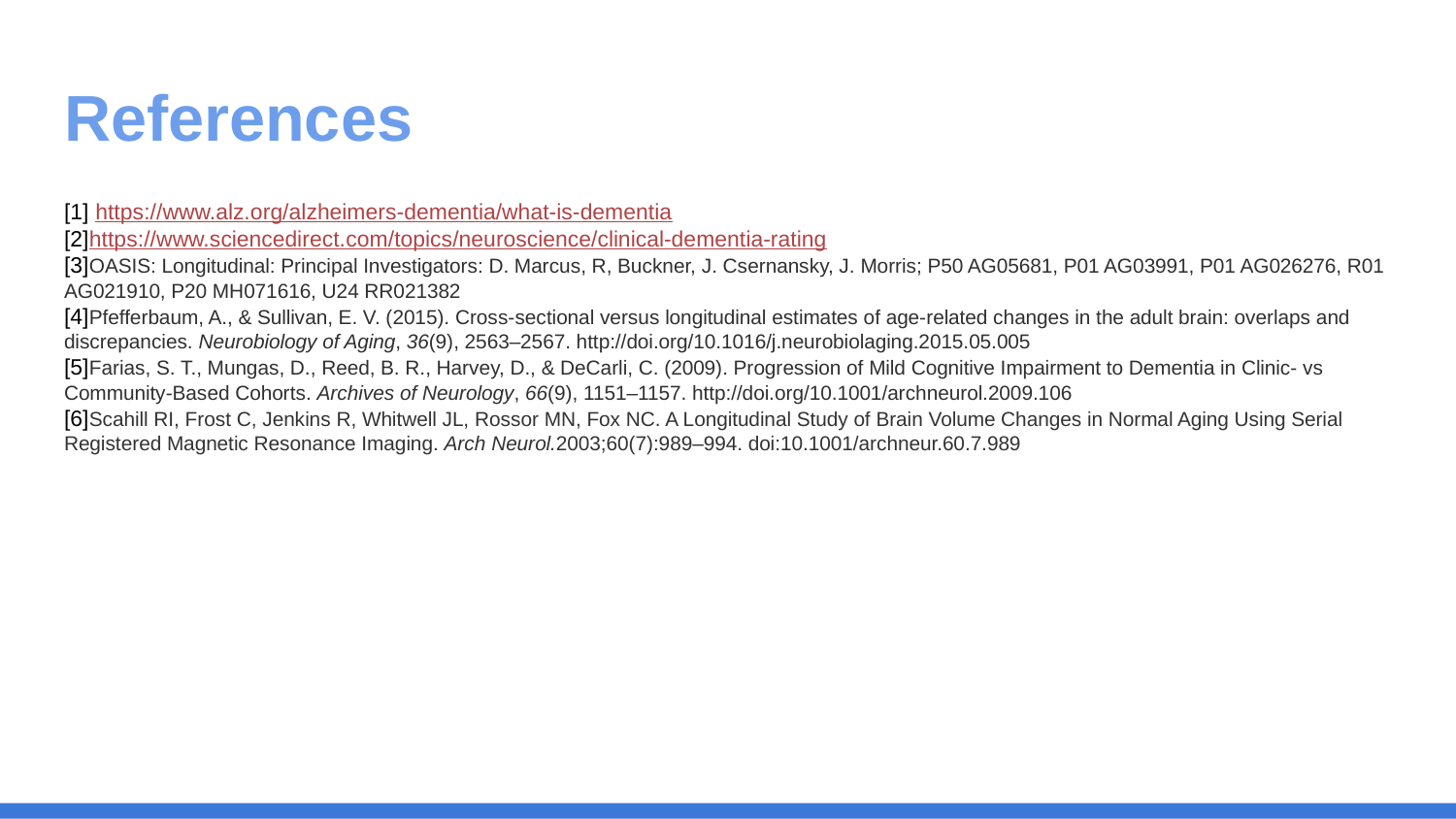

# References
[1] https://www.alz.org/alzheimers-dementia/what-is-dementia
[2]https://www.sciencedirect.com/topics/neuroscience/clinical-dementia-rating
[3]OASIS: Longitudinal: Principal Investigators: D. Marcus, R, Buckner, J. Csernansky, J. Morris; P50 AG05681, P01 AG03991, P01 AG026276, R01 AG021910, P20 MH071616, U24 RR021382
[4]Pfefferbaum, A., & Sullivan, E. V. (2015). Cross-sectional versus longitudinal estimates of age-related changes in the adult brain: overlaps and discrepancies. Neurobiology of Aging, 36(9), 2563–2567. http://doi.org/10.1016/j.neurobiolaging.2015.05.005
[5]Farias, S. T., Mungas, D., Reed, B. R., Harvey, D., & DeCarli, C. (2009). Progression of Mild Cognitive Impairment to Dementia in Clinic- vs Community-Based Cohorts. Archives of Neurology, 66(9), 1151–1157. http://doi.org/10.1001/archneurol.2009.106
[6]Scahill RI, Frost C, Jenkins R, Whitwell JL, Rossor MN, Fox NC. A Longitudinal Study of Brain Volume Changes in Normal Aging Using Serial Registered Magnetic Resonance Imaging. Arch Neurol.2003;60(7):989–994. doi:10.1001/archneur.60.7.989